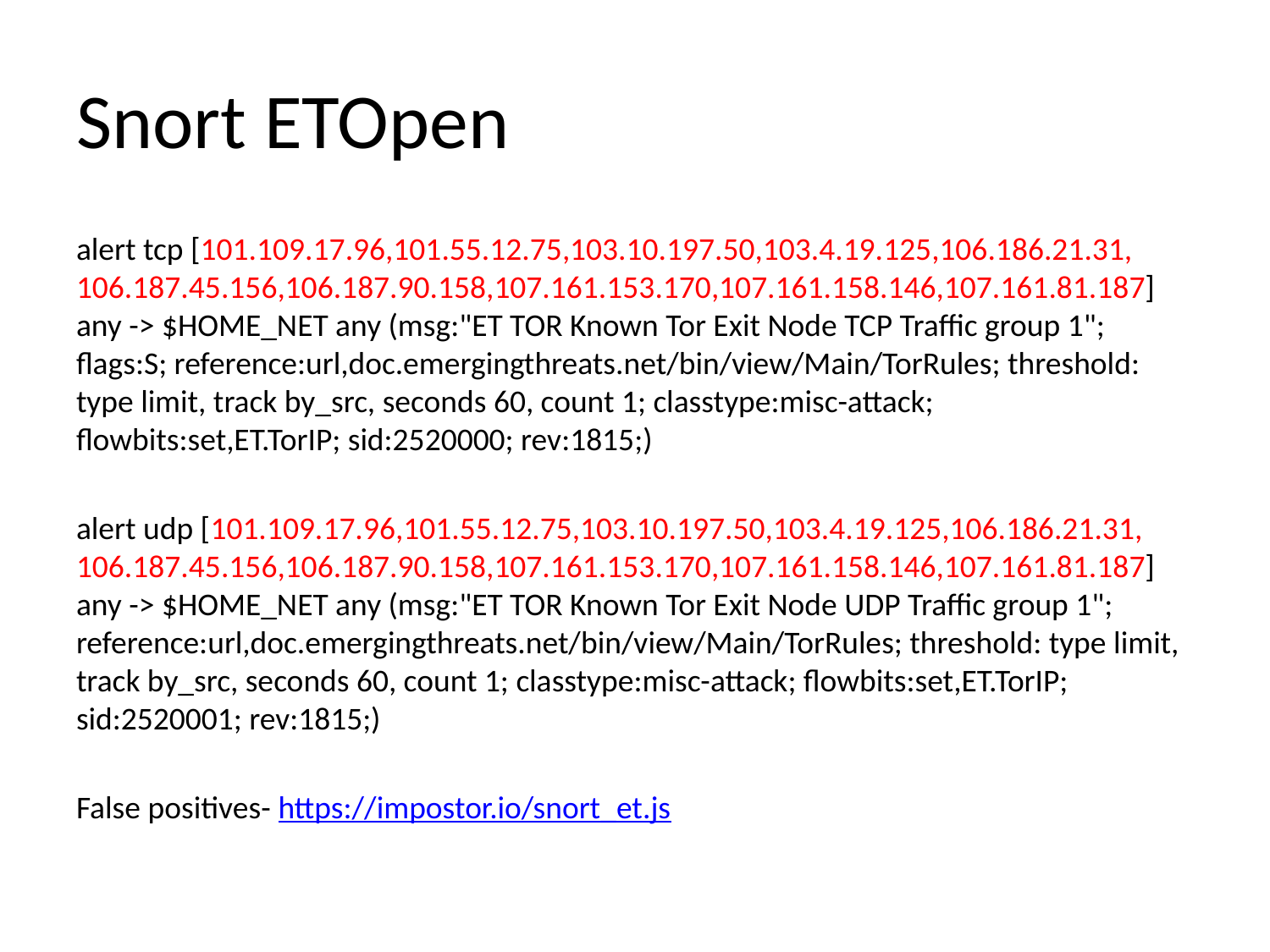

# Snort ETOpen
alert tcp [101.109.17.96,101.55.12.75,103.10.197.50,103.4.19.125,106.186.21.31,
106.187.45.156,106.187.90.158,107.161.153.170,107.161.158.146,107.161.81.187] any -> $HOME_NET any (msg:"ET TOR Known Tor Exit Node TCP Traffic group 1"; flags:S; reference:url,doc.emergingthreats.net/bin/view/Main/TorRules; threshold: type limit, track by_src, seconds 60, count 1; classtype:misc-attack; flowbits:set,ET.TorIP; sid:2520000; rev:1815;)

alert udp [101.109.17.96,101.55.12.75,103.10.197.50,103.4.19.125,106.186.21.31,
106.187.45.156,106.187.90.158,107.161.153.170,107.161.158.146,107.161.81.187] any -> $HOME_NET any (msg:"ET TOR Known Tor Exit Node UDP Traffic group 1"; reference:url,doc.emergingthreats.net/bin/view/Main/TorRules; threshold: type limit, track by_src, seconds 60, count 1; classtype:misc-attack; flowbits:set,ET.TorIP; sid:2520001; rev:1815;)

False positives- https://impostor.io/snort_et.js